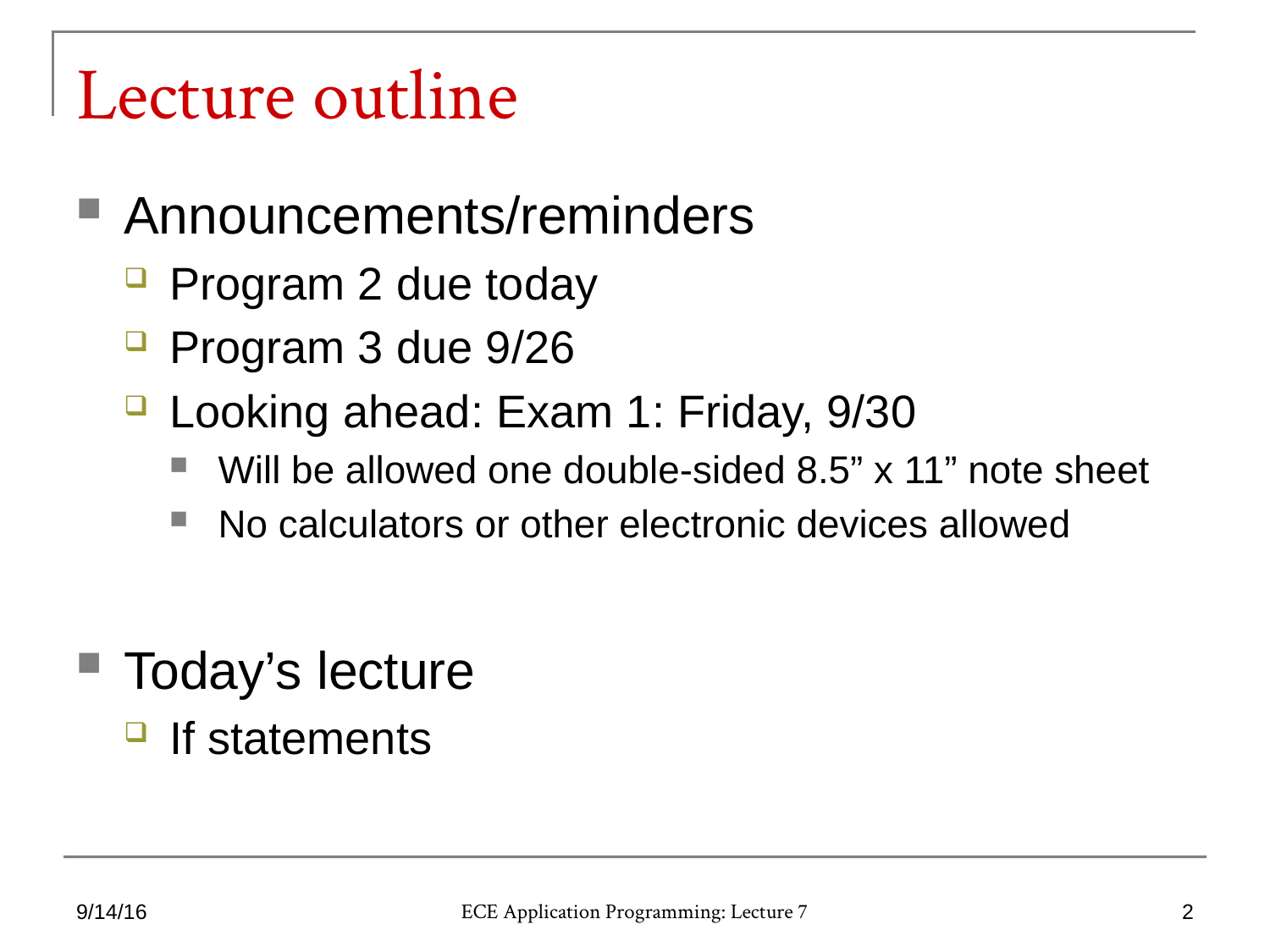

# Lecture outline
Announcements/reminders
Program 2 due today
Program 3 due 9/26
Looking ahead: Exam 1: Friday, 9/30
Will be allowed one double-sided 8.5” x 11” note sheet
No calculators or other electronic devices allowed

Today’s lecture
If statements
9/14/16
2
ECE Application Programming: Lecture 7